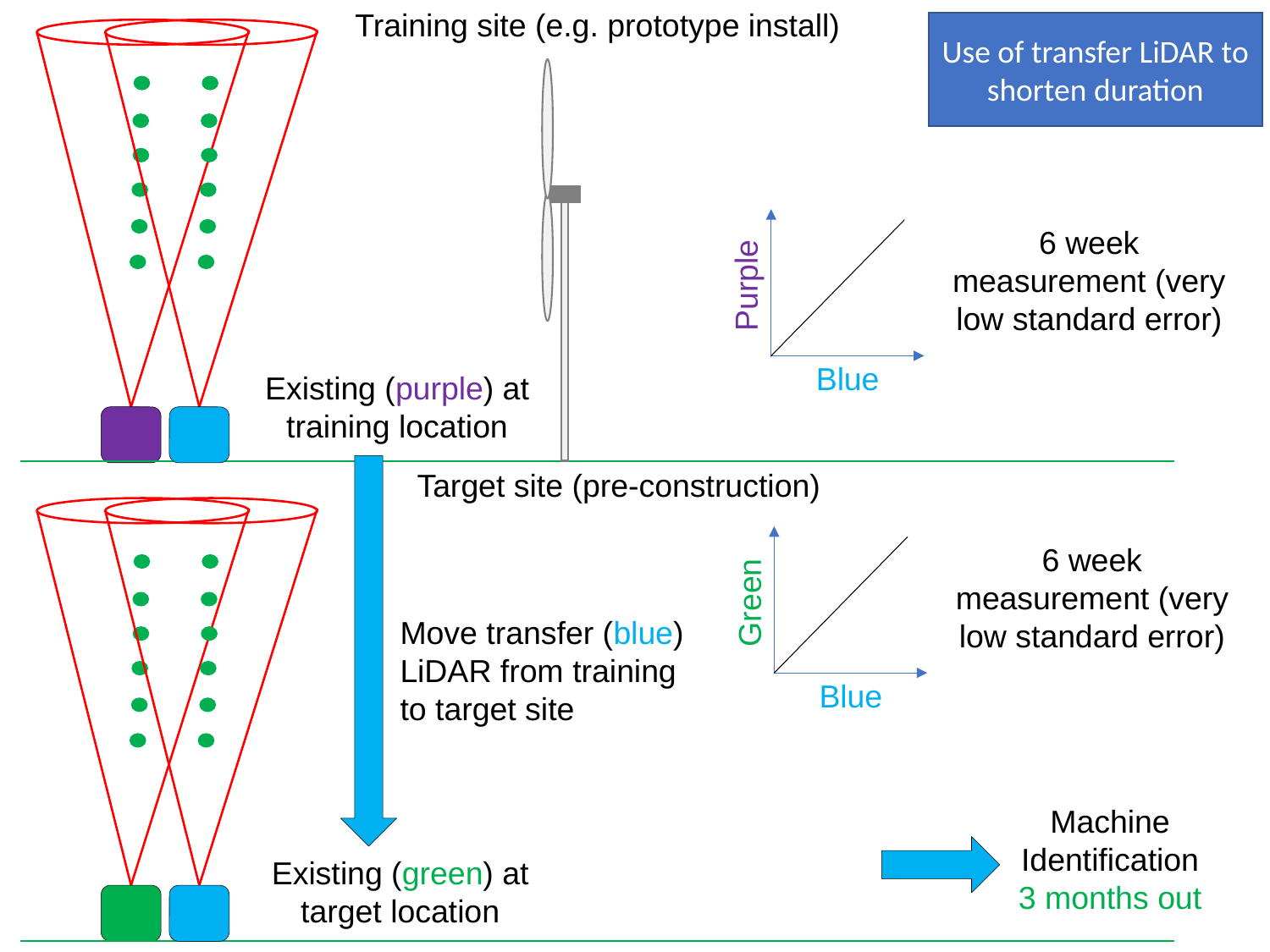

Training site (e.g. prototype install)
Use of transfer LiDAR to shorten duration

6 week measurement (very low standard error)

Purple
Blue
Existing (purple) at training location

Target site (pre-construction)

6 week measurement (very low standard error)

Green

Move transfer (blue) LiDAR from training to target site

Blue

Machine Identification
3 months out

Existing (green) at target location